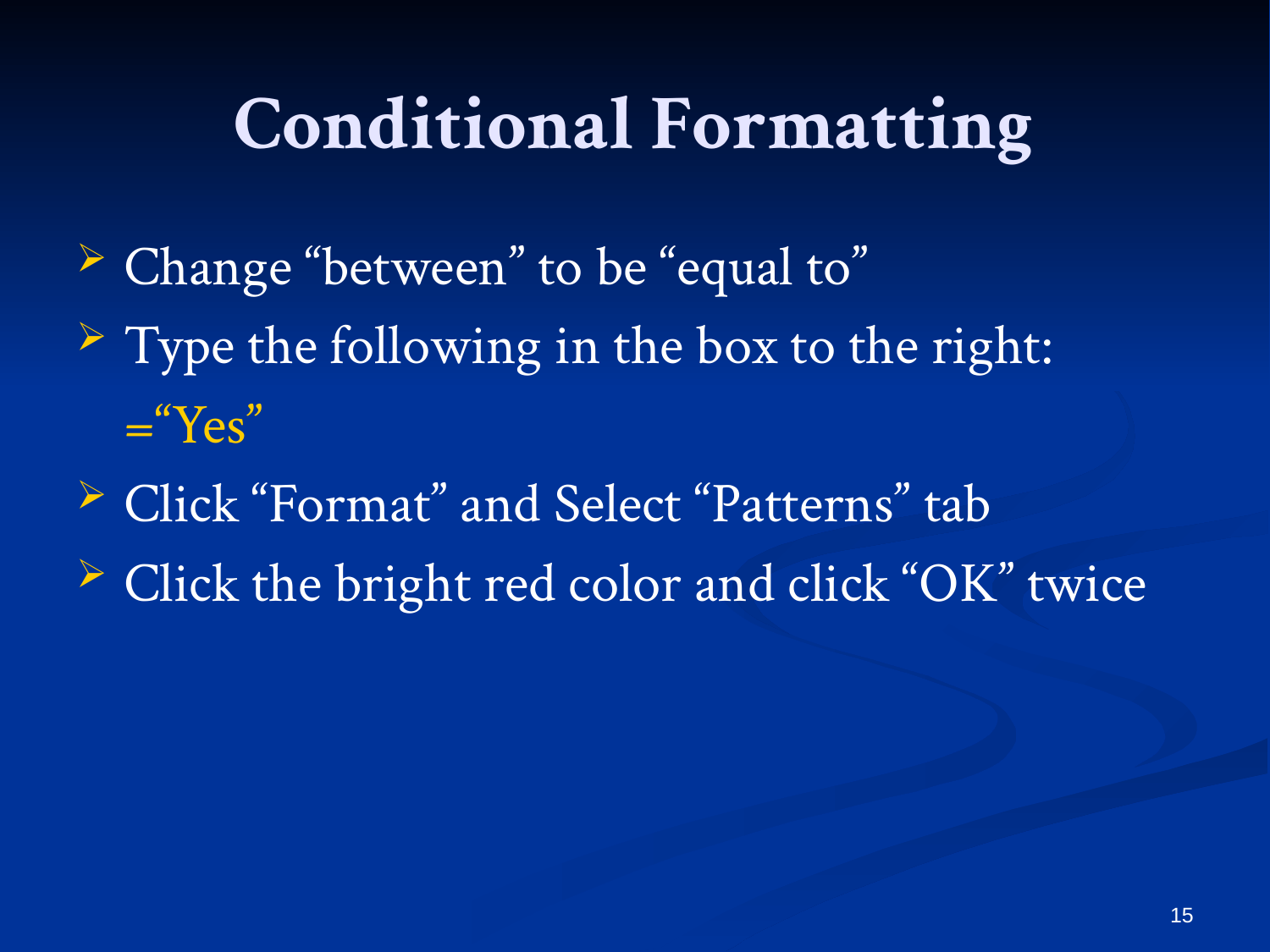

# Conditional Formatting
Change “between” to be “equal to”
Type the following in the box to the right:
	=“Yes”
Click “Format” and Select “Patterns” tab
Click the bright red color and click “OK” twice
15